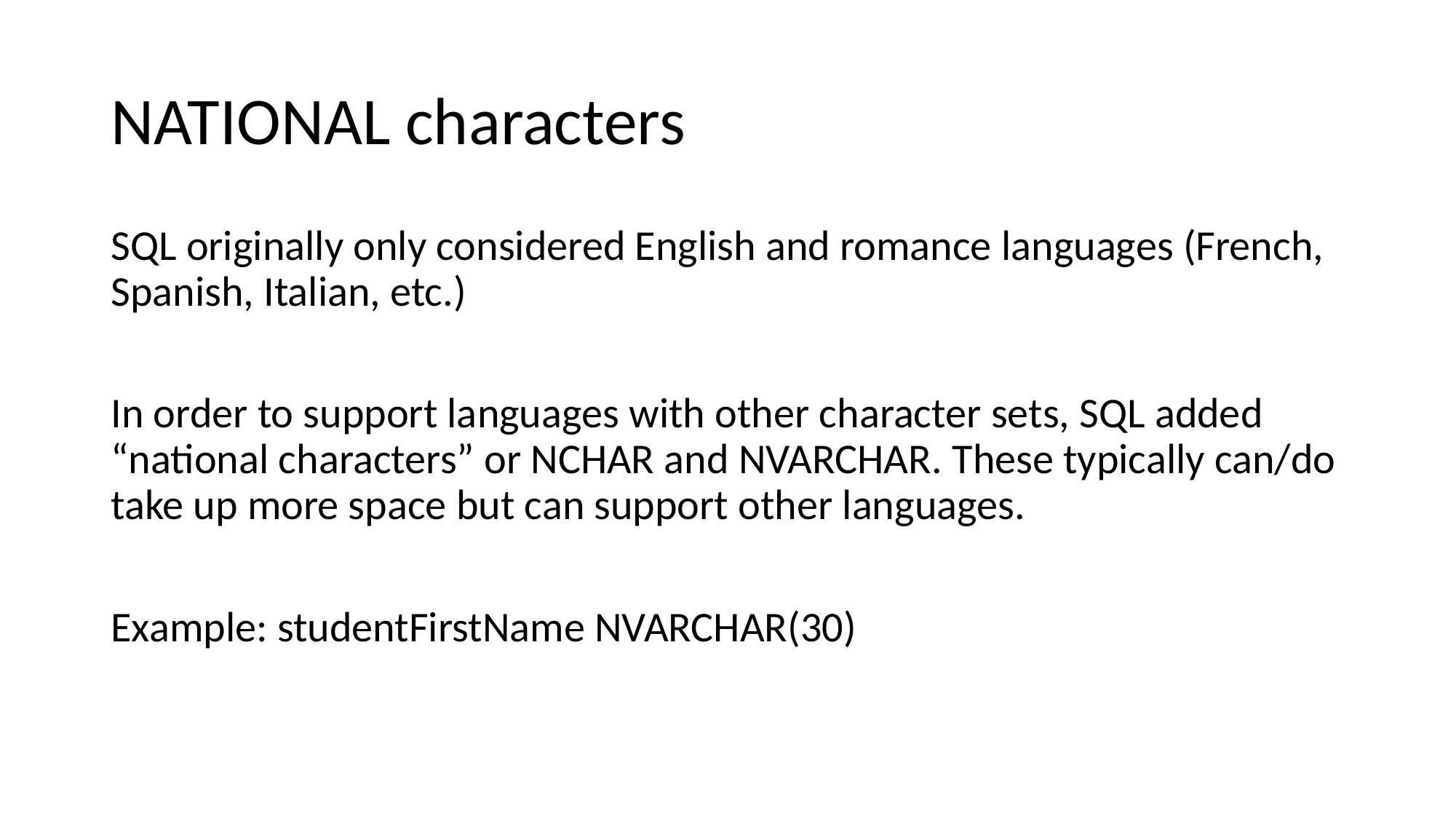

# NATIONAL characters
SQL originally only considered English and romance languages (French, Spanish, Italian, etc.)

In order to support languages with other character sets, SQL added “national characters” or NCHAR and NVARCHAR. These typically can/do take up more space but can support other languages.

Example: studentFirstName NVARCHAR(30)